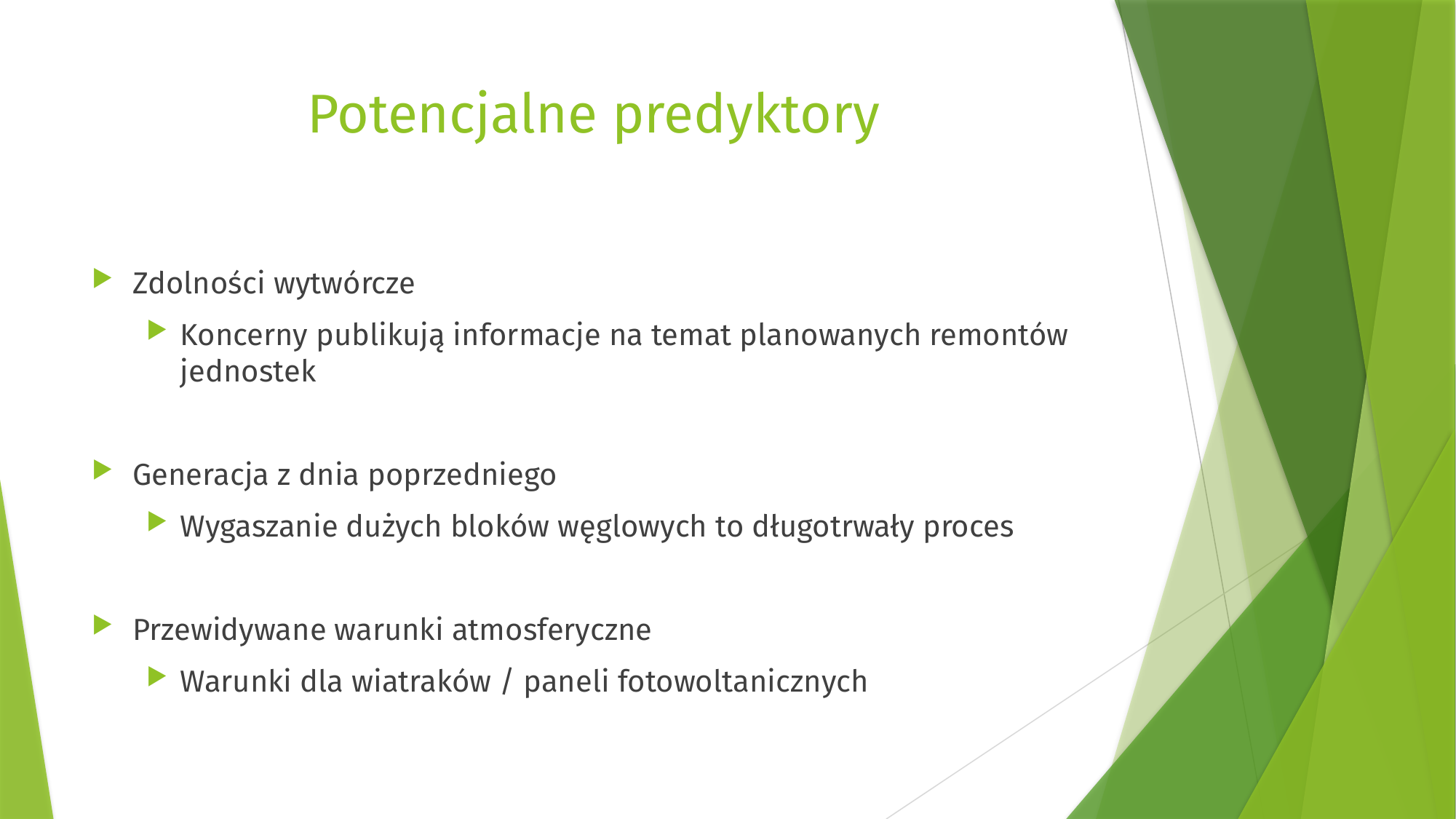

# Potencjalne predyktory
Zdolności wytwórcze
Koncerny publikują informacje na temat planowanych remontów jednostek

Generacja z dnia poprzedniego
Wygaszanie dużych bloków węglowych to długotrwały proces

Przewidywane warunki atmosferyczne
Warunki dla wiatraków / paneli fotowoltanicznych